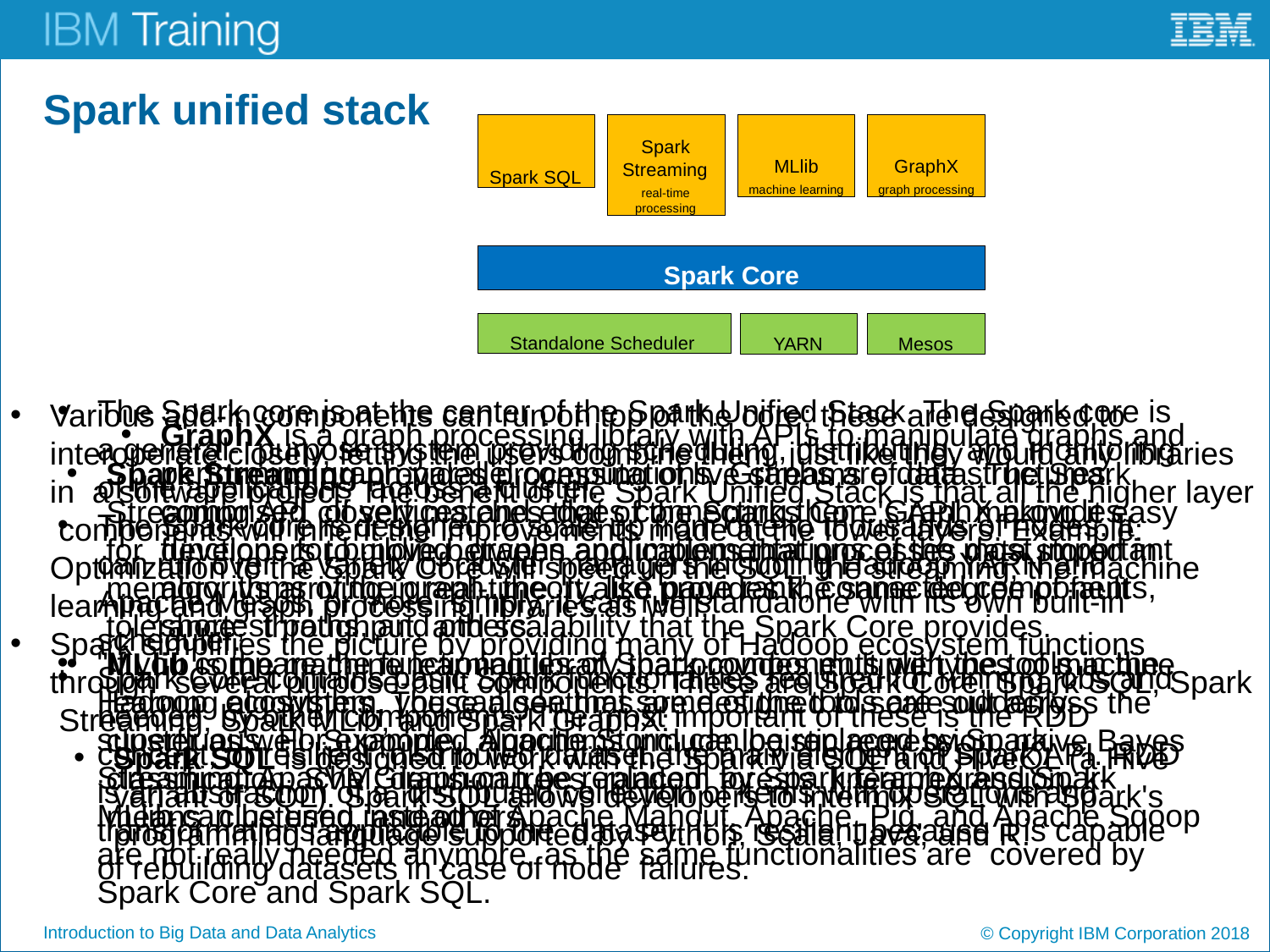

# Spark unified stack

Spark SQL

Spark
Streaming
real-time  processing

MLlib
machine learning

GraphX
graph processing
Spark Core
Standalone Scheduler
YARN
Mesos
The Spark core is at the center of the Spark Unified Stack. The Spark core is a general-  purpose system providing scheduling, distributing, and monitoring of the applications  across a cluster.
The Spark core is designed to scale up from one to thousands of nodes. It can run over  a variety of cluster managers including Hadoop YARN and Apache Mesos, or more  simply, it can run standalone with its own built-in scheduler.
Spark Core contains basic Spark functionalities required for running jobs and needed  by other components. The most important of these is the RDD concept, or resilient  distributed dataset, the main element of Spark API. RDD is an abstraction of a  distributed collection of items with operations and transformations applicable to the  dataset. It is resilient because it is capable of rebuilding datasets in case of node  failures.

Various add-in components can run on top of the core; these are designed to  interoperate closely, letting the users combine them, just like they would any libraries in  a software project. The benefit of the Spark Unified Stack is that all the higher layer  components will inherit the improvements made at the lower layers. Example:  Optimization to the Spark Core will speed up the SQL, the streaming, the machine  learning and graph processing libraries as well.
Spark simplifies the picture by providing many of Hadoop ecosystem functions through  several purpose-built components. These are Spark Core, Spark SQL, Spark  Streaming, Spark MLib, and Spark GraphX:
Spark SQL is designed to work with the Spark via SQL and HiveQL (a Hive  variant of SQL). Spark SQL allows developers to intermix SQL with Spark's  programming language supported by Python, Scala, Java, and R.

GraphX is a graph processing library with APIs to manipulate graphs and  performing graph-parallel computations. Graphs are data structures comprised  of vertices and edges connecting them. GraphX provides functions for building  graphs and implementations of the most important algorithms of the graph  theory, like page rank, connected components, shortest paths, and others.
"If you compare the functionalities of Spark components with the tools in the Hadoop  ecosystem, you can see that some of the tools are suddenly superfluous. For example,  Apache Storm can be replaced by Spark Streaming, Apache Giraph can be replaced  by Spark GraphX and Spark MLlib can be used instead of Apache Mahout. Apache  Pig, and Apache Sqoop are not really needed anymore, as the same functionalities are  covered by Spark Core and Spark SQL.
Spark Streaming provides processing of live streams of data. The Spark  Streaming API closely matches that of the Sparks Core's API, making it easy for  developers to move between applications that processes data stored in memory  vs arriving in real-time. It also provides the same degree of fault tolerance,  throughput, and scalability that the Spark Core provides.
MLlib is the machine learning library that provides multiple types of machine  learning algorithms. These algorithms are designed to scale out across the  cluster as well. Supported algorithms include logistic regression, naive Bayes  classification, SVM, decision trees, random forests, linear regression, k-means  clustering, and others.